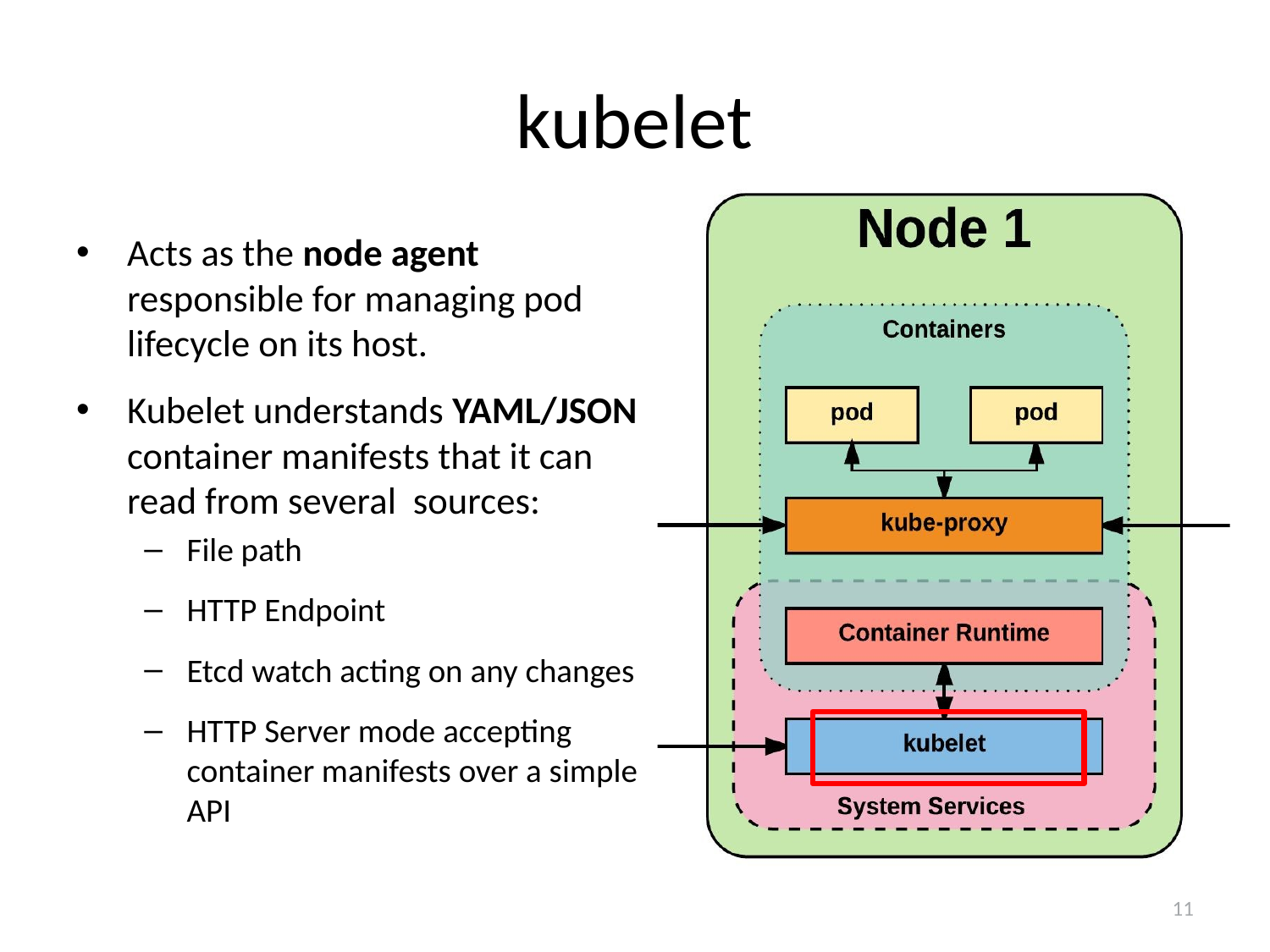

# kubelet

Acts as the node agent responsible for managing pod lifecycle on its host.
Kubelet understands YAML/JSON container manifests that it can read from several  sources:
File path
HTTP Endpoint
Etcd watch acting on any changes
HTTP Server mode accepting container manifests over a simple API

11